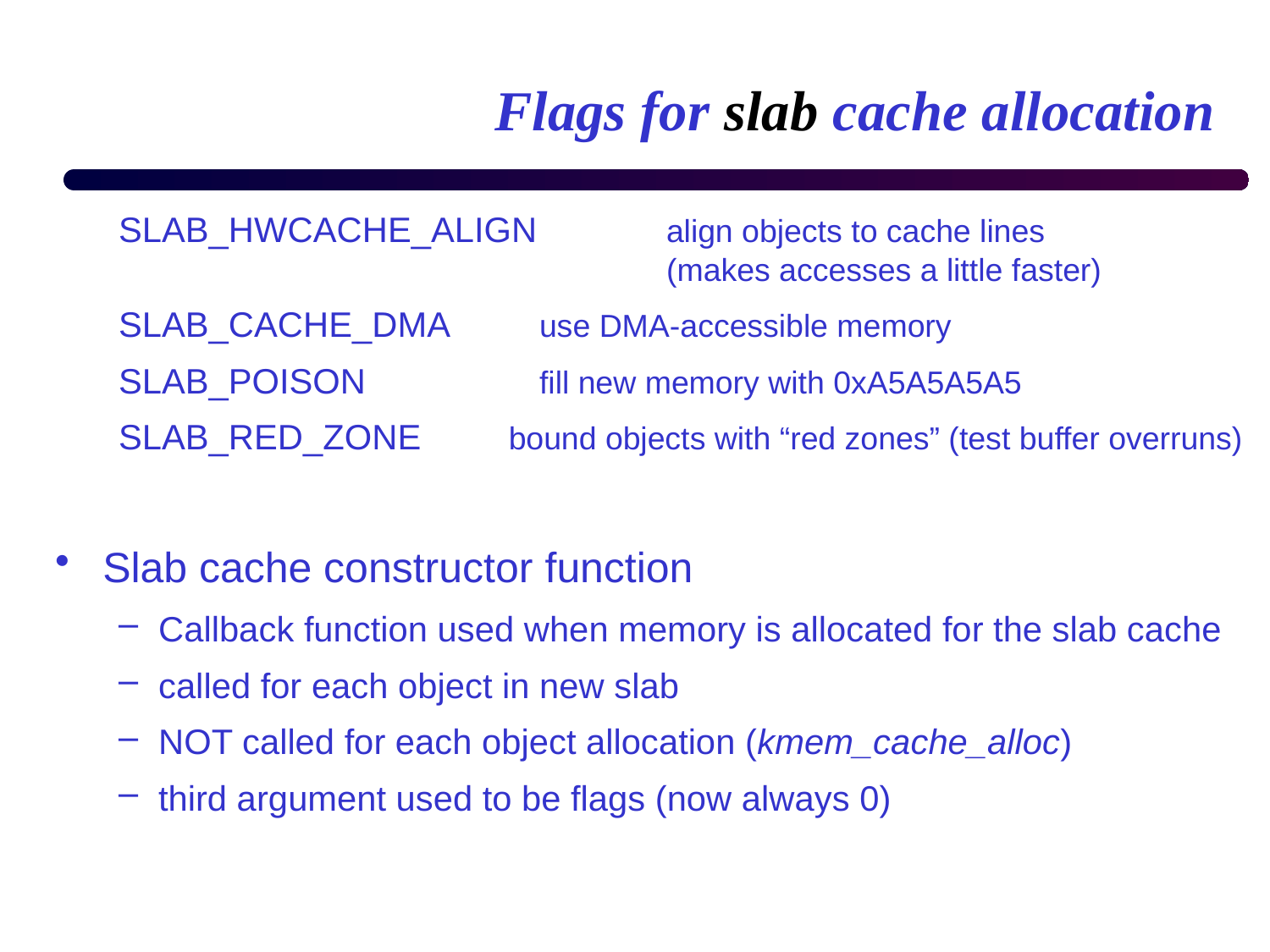

# Flags for slab cache allocation
SLAB_HWCACHE_ALIGN		align objects to cache lines
		    		(makes accesses a little faster)
SLAB_CACHE_DMA	use DMA-accessible memory
SLAB_POISON		fill new memory with 0xA5A5A5A5
SLAB_RED_ZONE         bound objects with “red zones” (test buffer overruns)

Slab cache constructor function
Callback function used when memory is allocated for the slab cache
called for each object in new slab
NOT called for each object allocation (kmem_cache_alloc)
third argument used to be flags (now always 0)